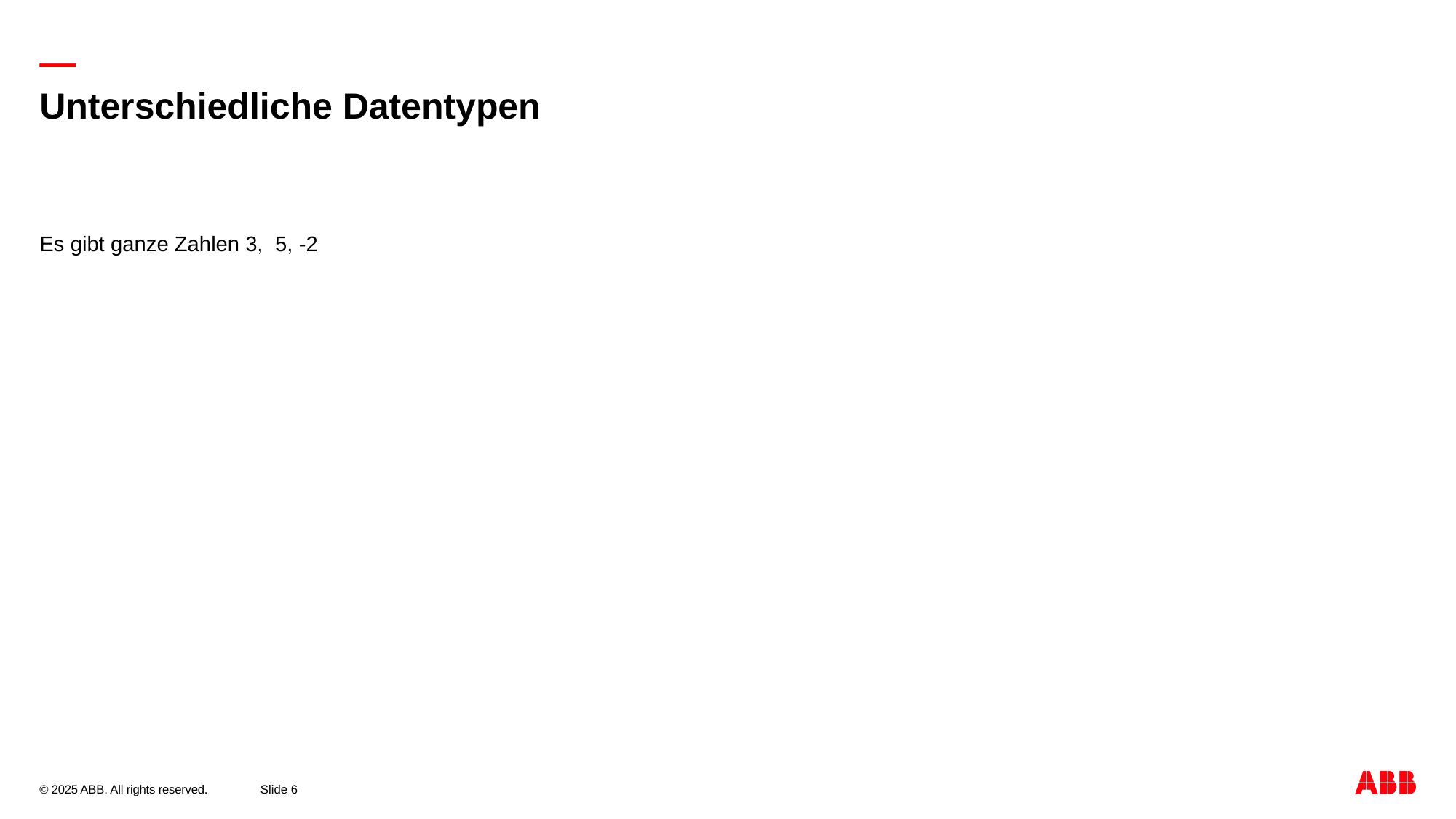

# Unterschiedliche Datentypen

Es gibt ganze Zahlen 3,  5, -2

September 9, 2025
Slide 6